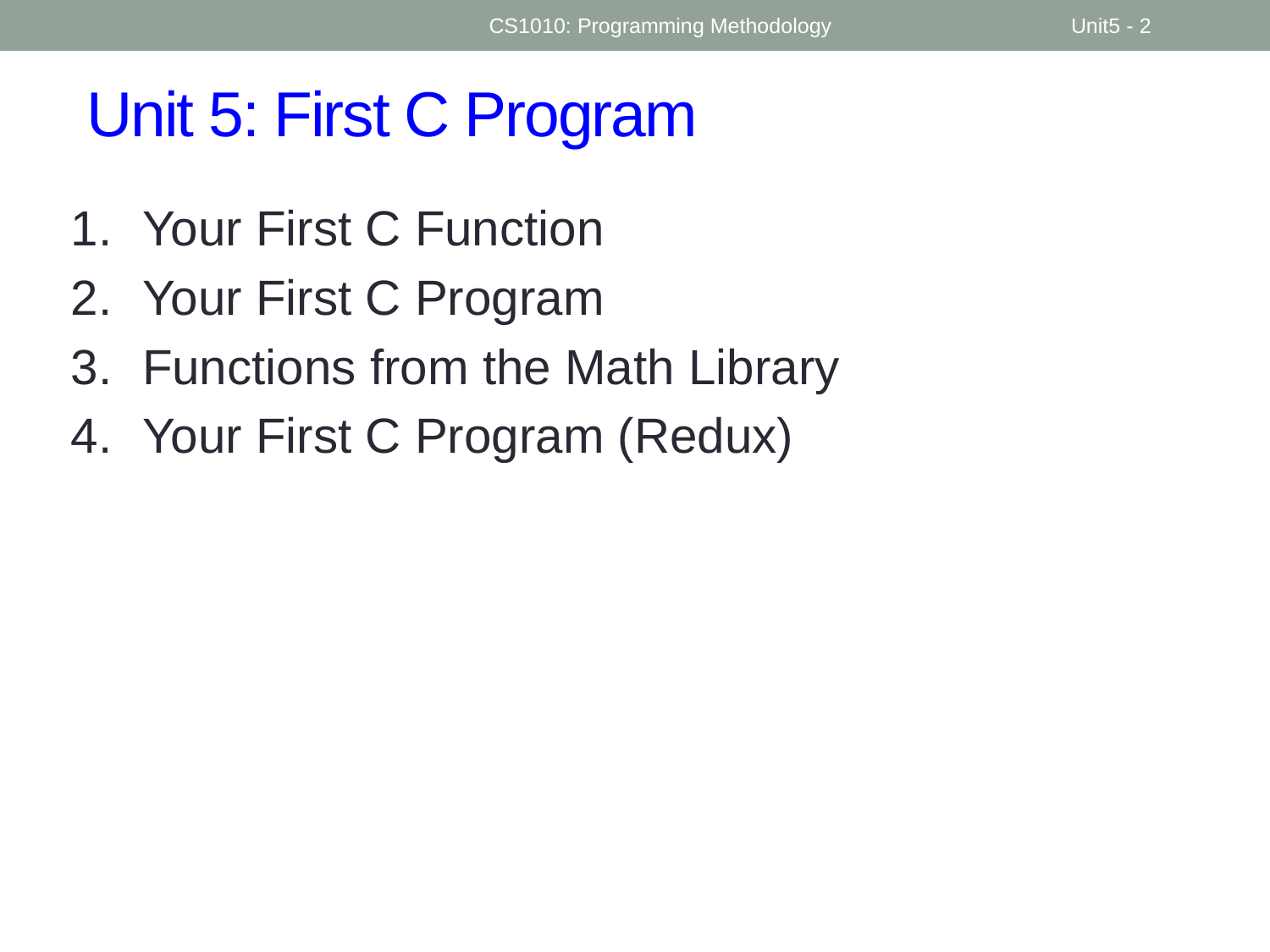

CS1010: Programming Methodology
Unit5 - 2
# Unit 5: First C Program
Your First C Function
Your First C Program
Functions from the Math Library
Your First C Program (Redux)